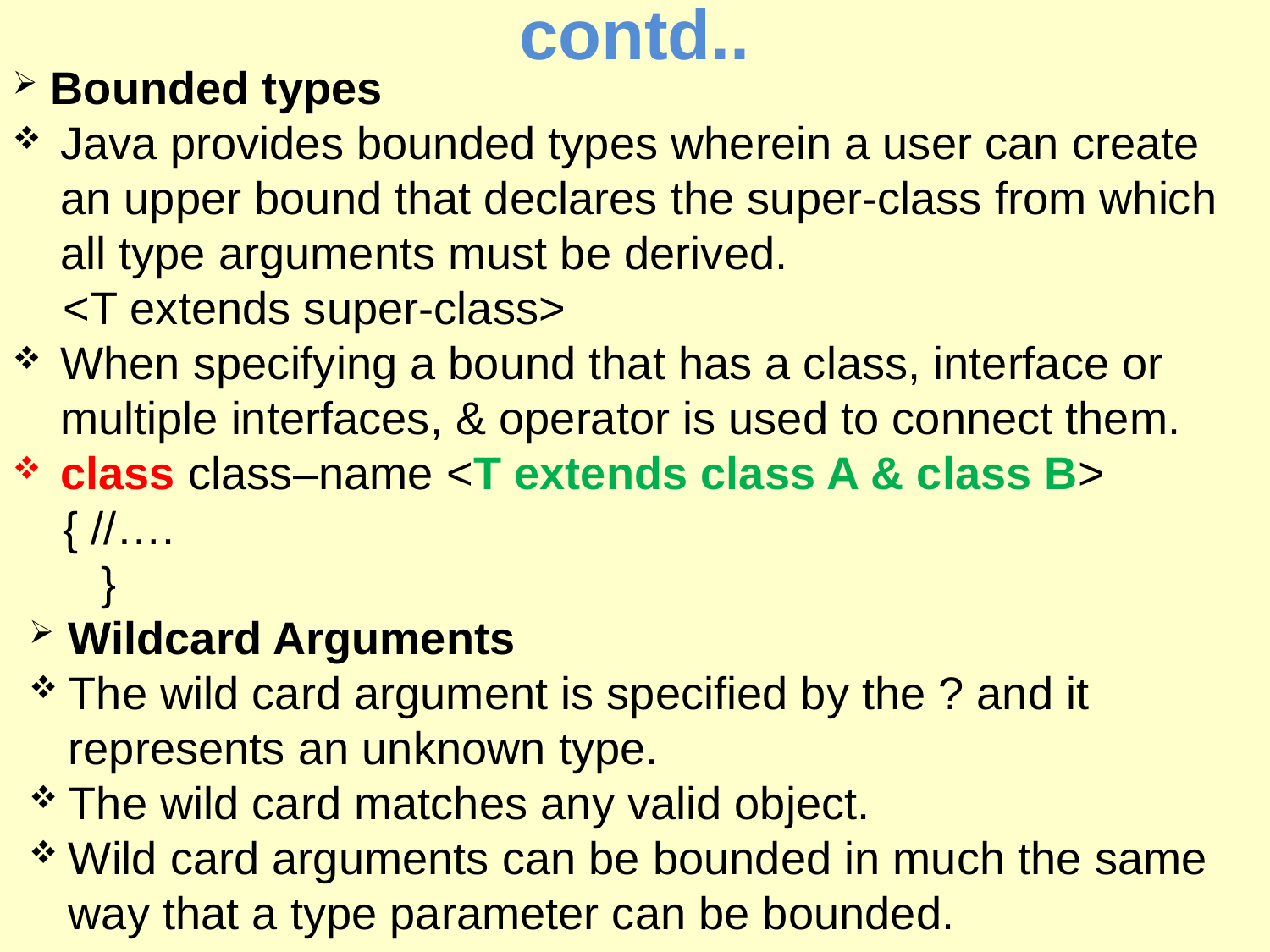

contd..
 Bounded types
Java provides bounded types wherein a user can create an upper bound that declares the super-class from which all type arguments must be derived.
    <T extends super-class>
When specifying a bound that has a class, interface or multiple interfaces, & operator is used to connect them.
class class–name <T extends class A & class B>
    { //….
       }
Wildcard Arguments
The wild card argument is specified by the ? and it represents an unknown type.
The wild card matches any valid object.
Wild card arguments can be bounded in much the same way that a type parameter can be bounded.